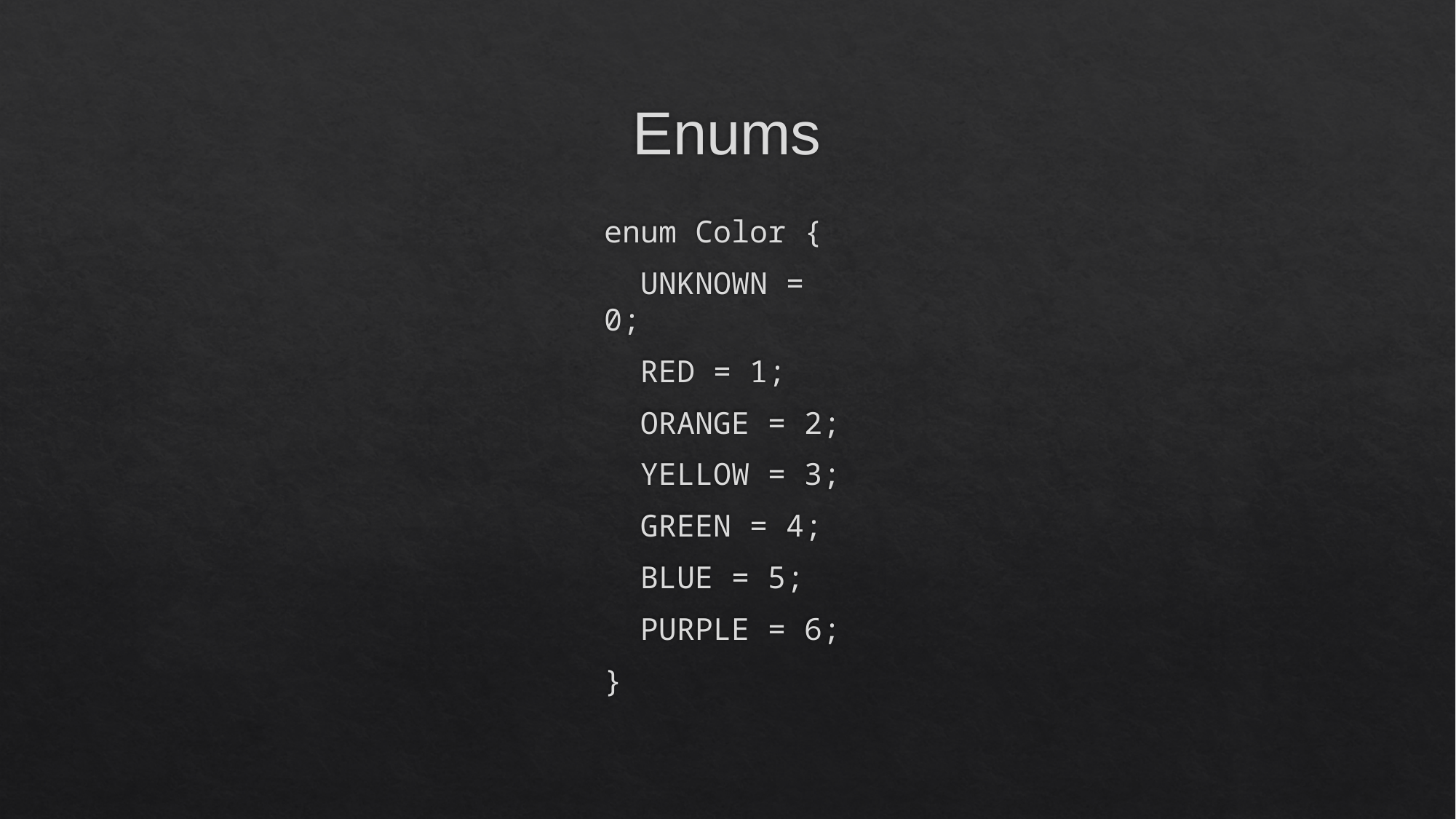

# Enums
enum Color {
  UNKNOWN = 0;
  RED = 1;
  ORANGE = 2;
  YELLOW = 3;
  GREEN = 4;
  BLUE = 5;
  PURPLE = 6;
}